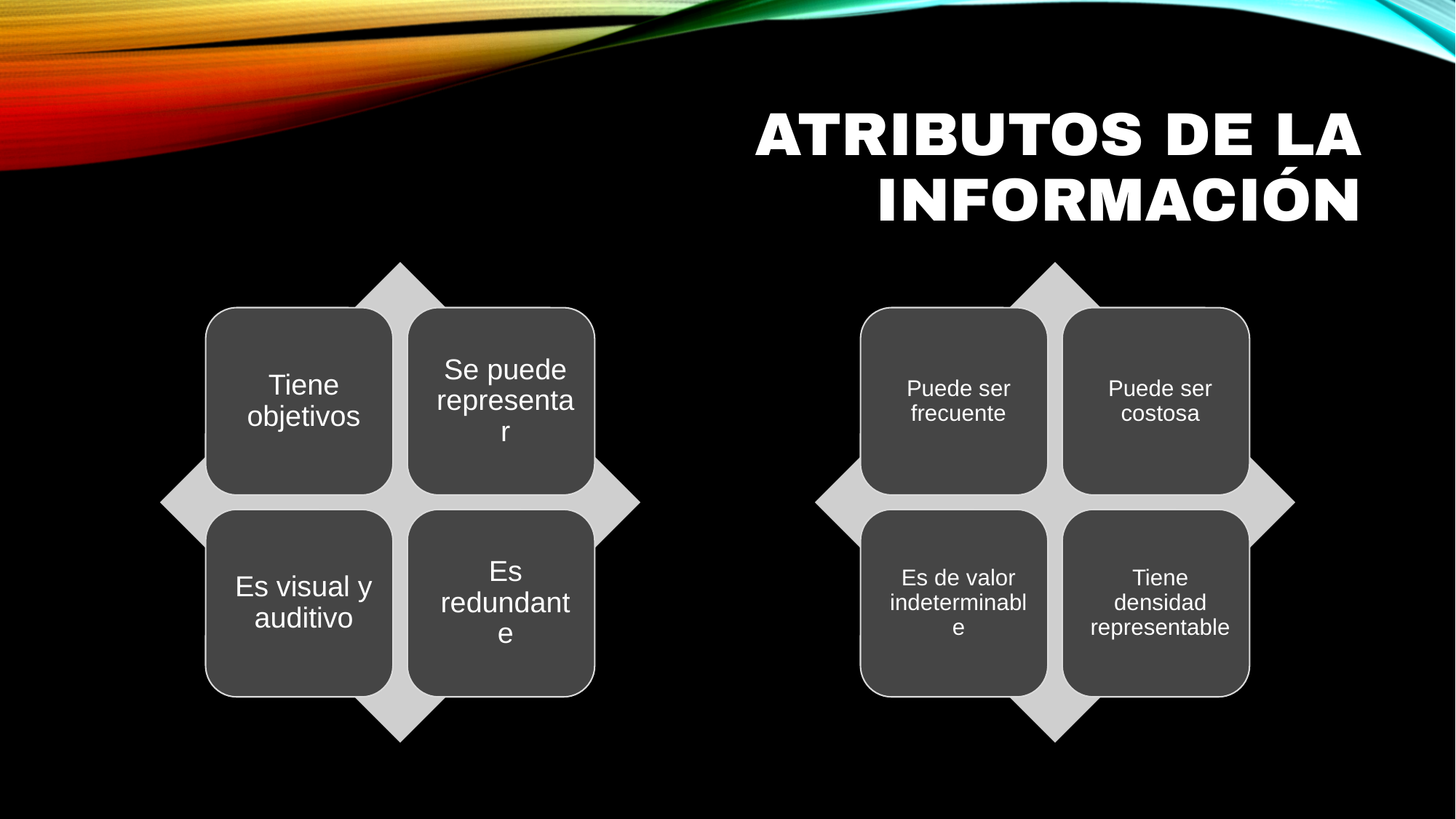

# ATRIBUTOS DE LA INFORMACIÓN
Tiene objetivos
Se puede representar
Es visual y auditivo
Es redundante
Puede ser frecuente
Puede ser costosa
Es de valor indeterminable
Tiene densidad representable